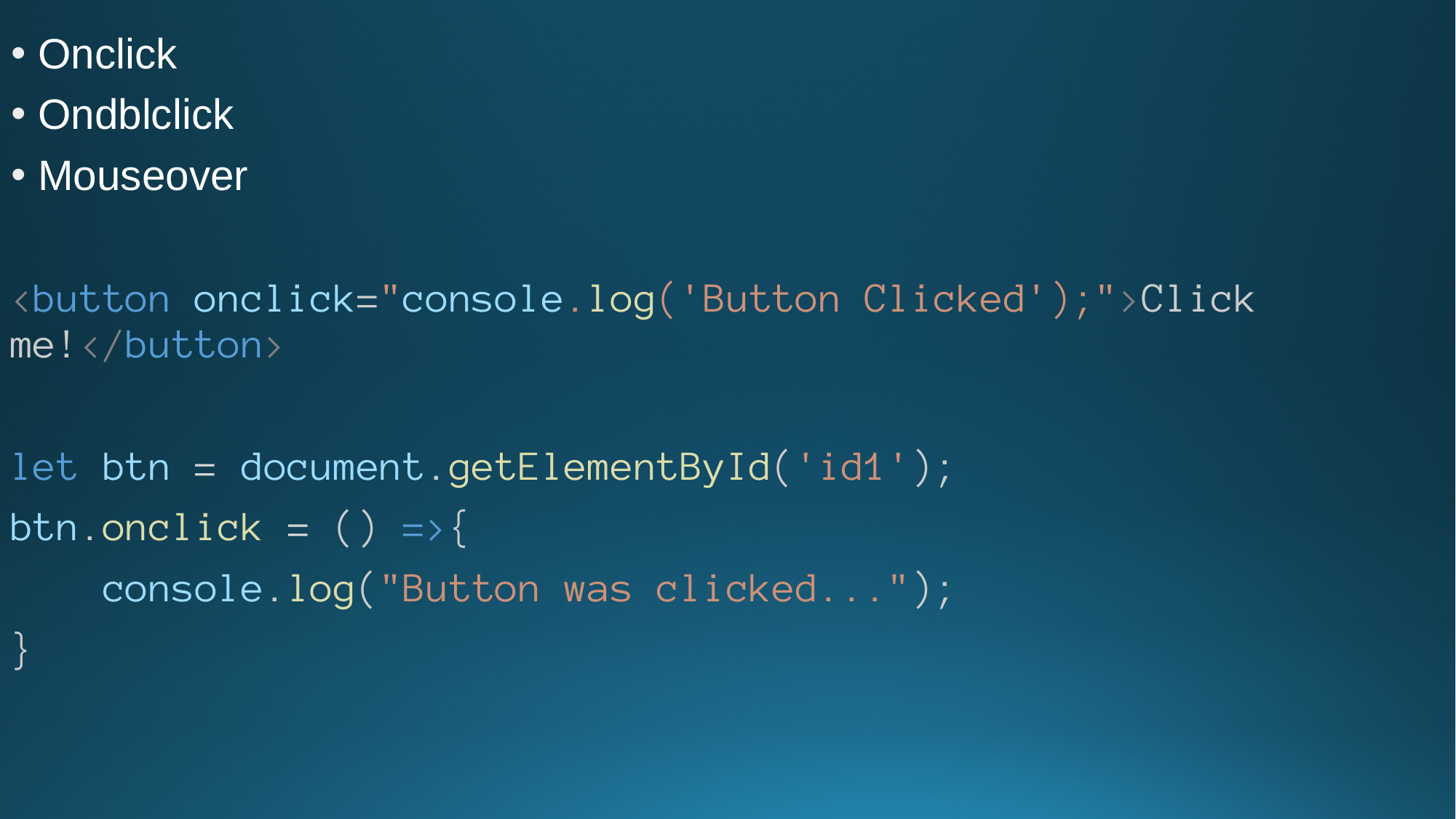

Onclick
Ondblclick
Mouseover

<button onclick="console.log('Button Clicked');">Click me!</button>

let btn = document.getElementById('id1');
btn.onclick = () =>{
    console.log("Button was clicked...");
}